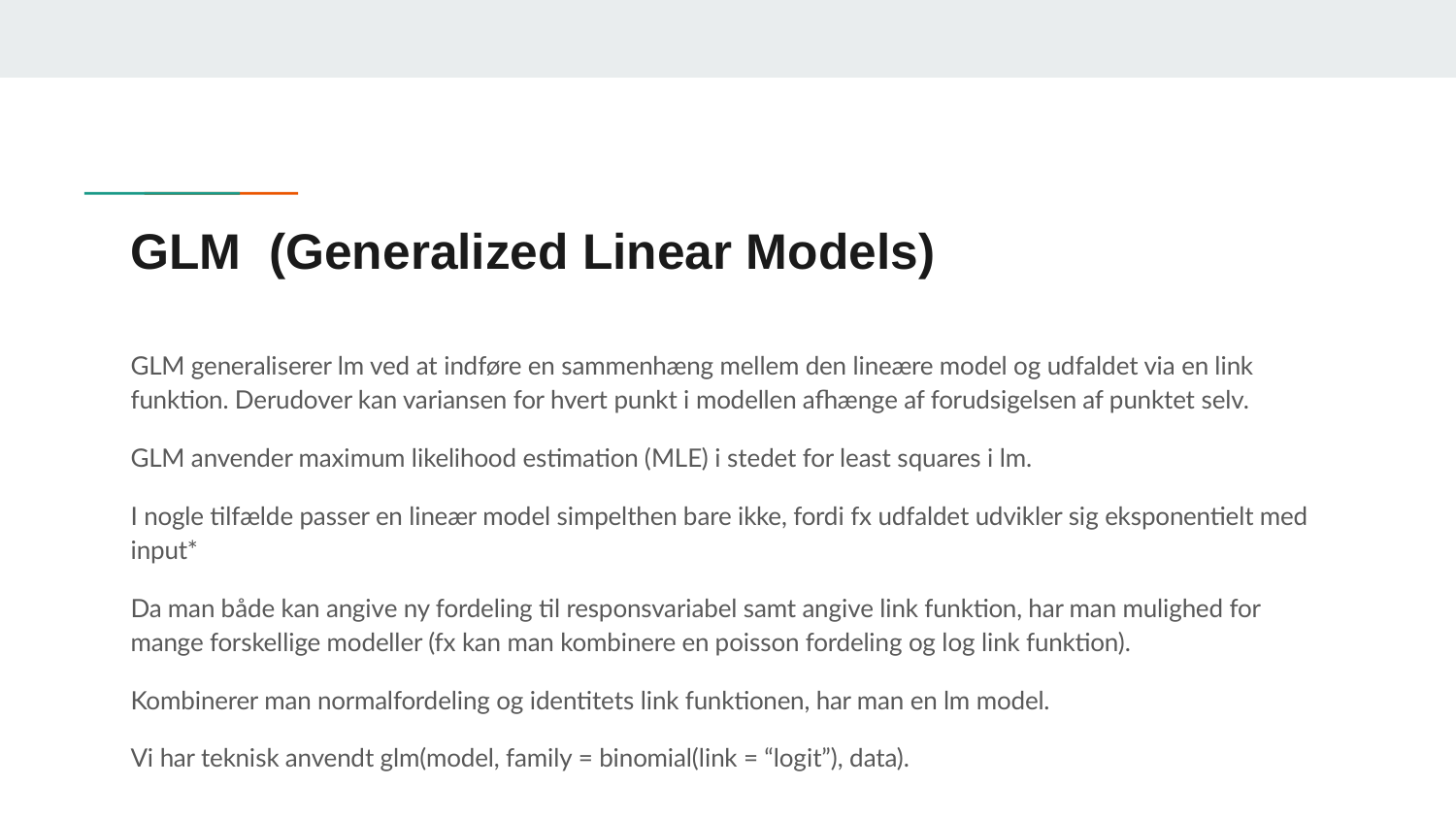

# GLM	(Generalized Linear Models)
GLM generaliserer lm ved at indføre en sammenhæng mellem den lineære model og udfaldet via en link funktion. Derudover kan variansen for hvert punkt i modellen afhænge af forudsigelsen af punktet selv.
GLM anvender maximum likelihood estimation (MLE) i stedet for least squares i lm.
I nogle tilfælde passer en lineær model simpelthen bare ikke, fordi fx udfaldet udvikler sig eksponentielt med input*
Da man både kan angive ny fordeling til responsvariabel samt angive link funktion, har man mulighed for mange forskellige modeller (fx kan man kombinere en poisson fordeling og log link funktion).
Kombinerer man normalfordeling og identitets link funktionen, har man en lm model.
Vi har teknisk anvendt glm(model, family = binomial(link = “logit”), data).